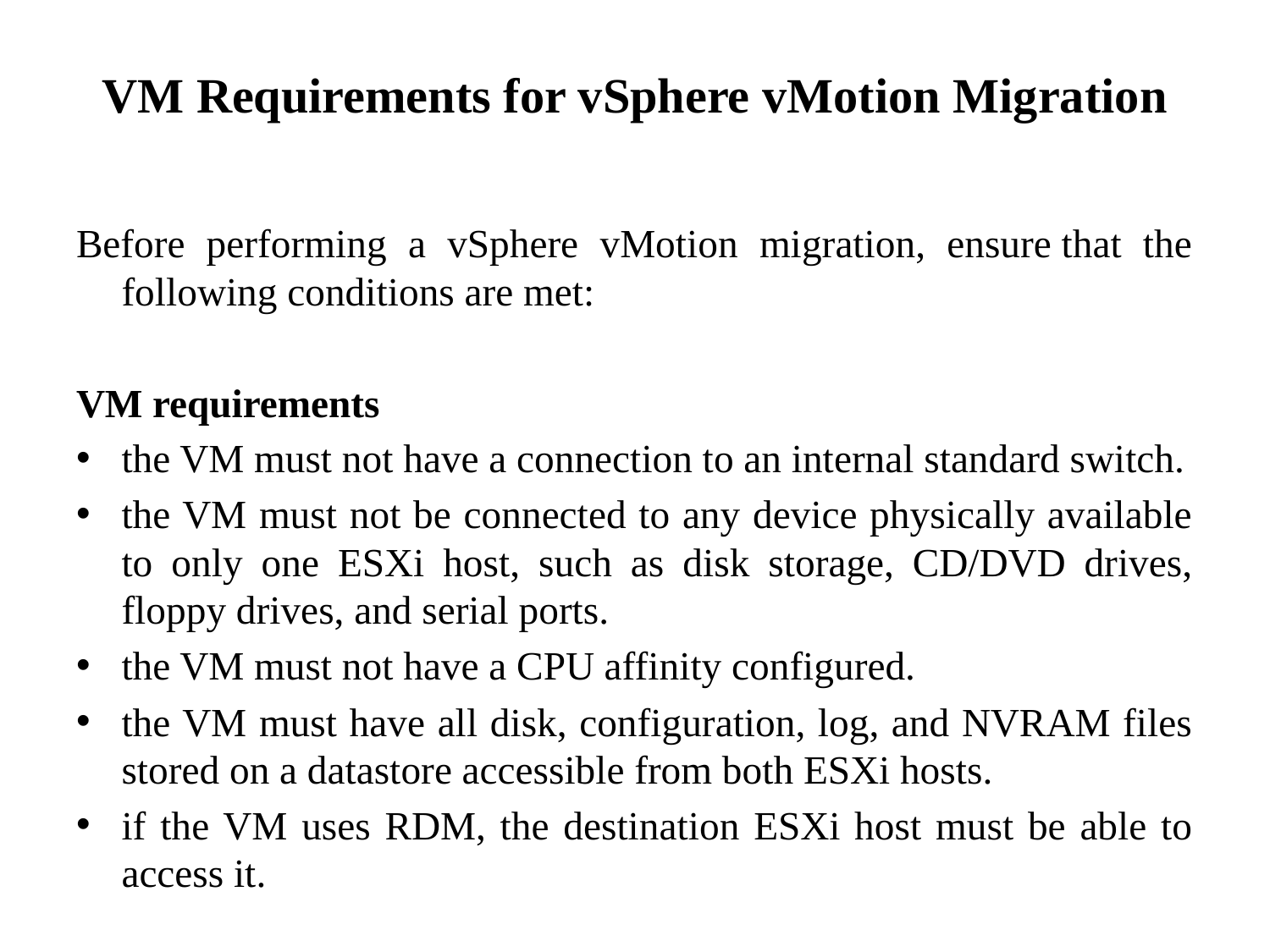

# VM Requirements for vSphere vMotion Migration
Before performing a vSphere vMotion migration, ensure that the following conditions are met:

VM requirements
the VM must not have a connection to an internal standard switch.
the VM must not be connected to any device physically available to only one ESXi host, such as disk storage, CD/DVD drives, floppy drives, and serial ports.
the VM must not have a CPU affinity configured.
the VM must have all disk, configuration, log, and NVRAM files stored on a datastore accessible from both ESXi hosts.
if the VM uses RDM, the destination ESXi host must be able to access it.